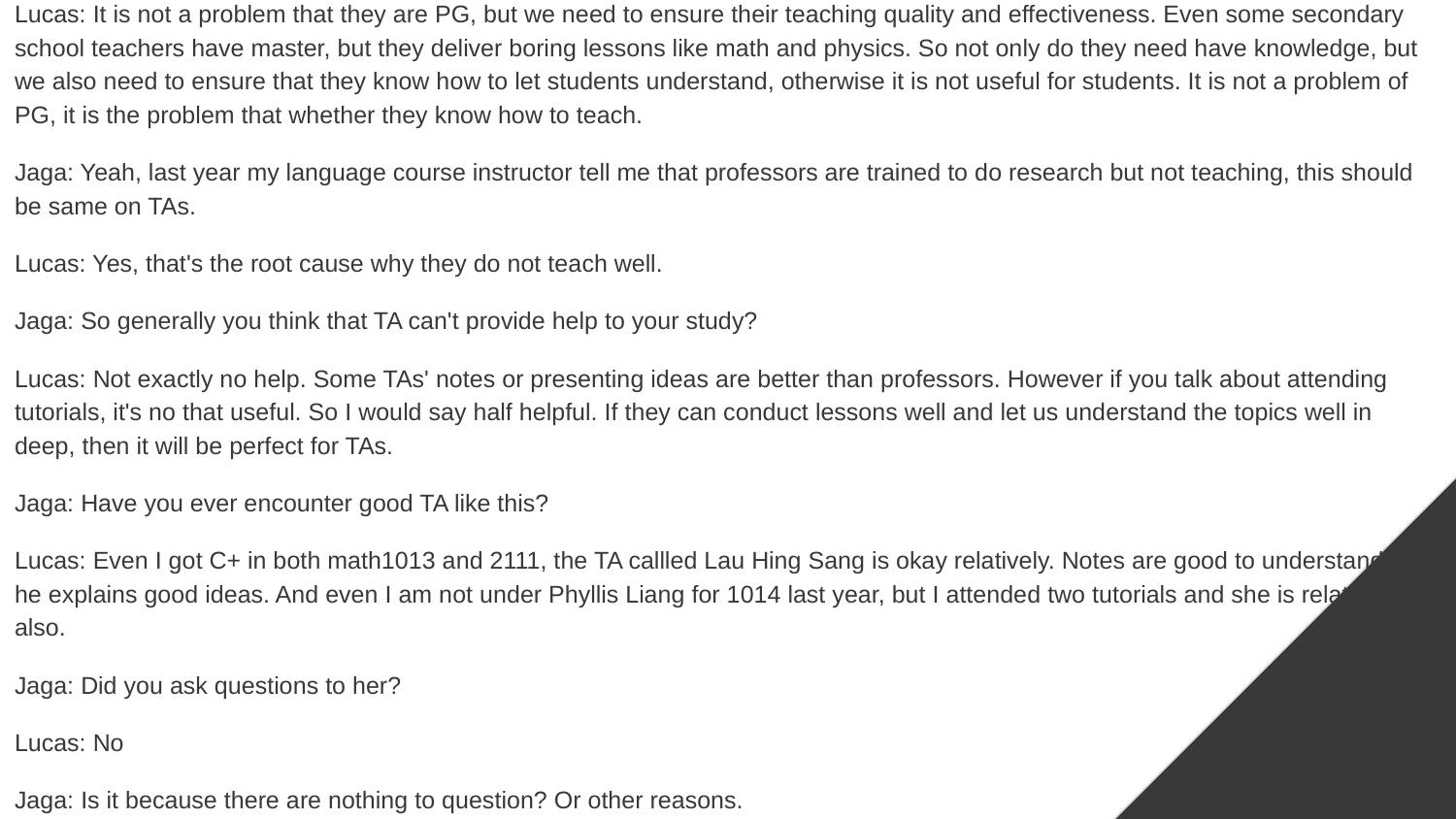

Lucas: It is not a problem that they are PG, but we need to ensure their teaching quality and effectiveness. Even some secondary school teachers have master, but they deliver boring lessons like math and physics. So not only do they need have knowledge, but we also need to ensure that they know how to let students understand, otherwise it is not useful for students. It is not a problem of PG, it is the problem that whether they know how to teach.
Jaga: Yeah, last year my language course instructor tell me that professors are trained to do research but not teaching, this should be same on TAs.
Lucas: Yes, that's the root cause why they do not teach well.
Jaga: So generally you think that TA can't provide help to your study?
Lucas: Not exactly no help. Some TAs' notes or presenting ideas are better than professors. However if you talk about attending tutorials, it's no that useful. So I would say half helpful. If they can conduct lessons well and let us understand the topics well in deep, then it will be perfect for TAs.
Jaga: Have you ever encounter good TA like this?
Lucas: Even I got C+ in both math1013 and 2111, the TA callled Lau Hing Sang is okay relatively. Notes are good to understand and he explains good ideas. And even I am not under Phyllis Liang for 1014 last year, but I attended two tutorials and she is relatively ok also.
Jaga: Did you ask questions to her?
Lucas: No
Jaga: Is it because there are nothing to question? Or other reasons.